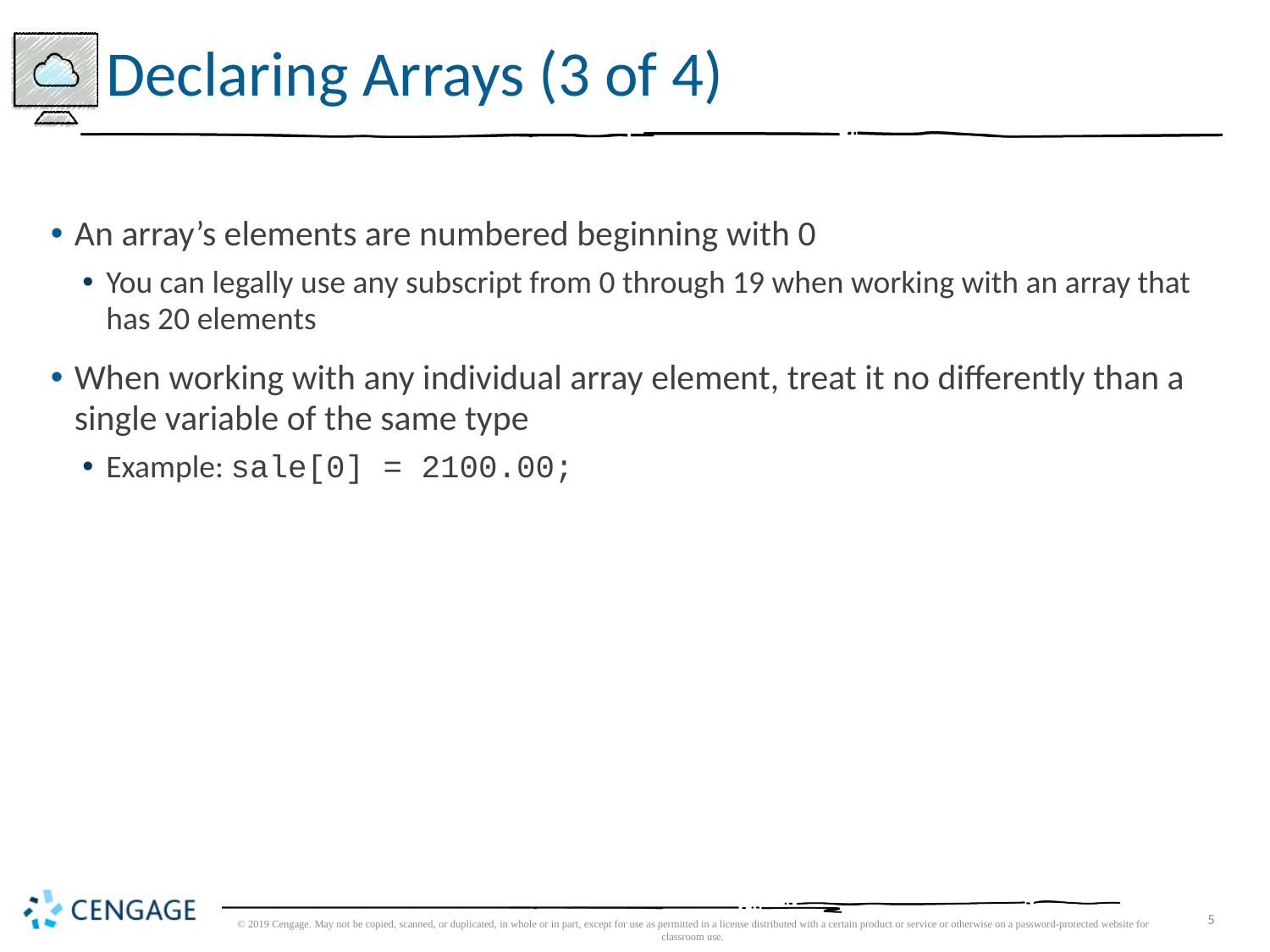

# Declaring Arrays (3 of 4)
An array’s elements are numbered beginning with 0
You can legally use any subscript from 0 through 19 when working with an array that has 20 elements
When working with any individual array element, treat it no differently than a single variable of the same type
Example: sale[0] = 2100.00;

© 2019 Cengage. May not be copied, scanned, or duplicated, in whole or in part, except for use as permitted in a license distributed with a certain product or service or otherwise on a password-protected website for classroom use.